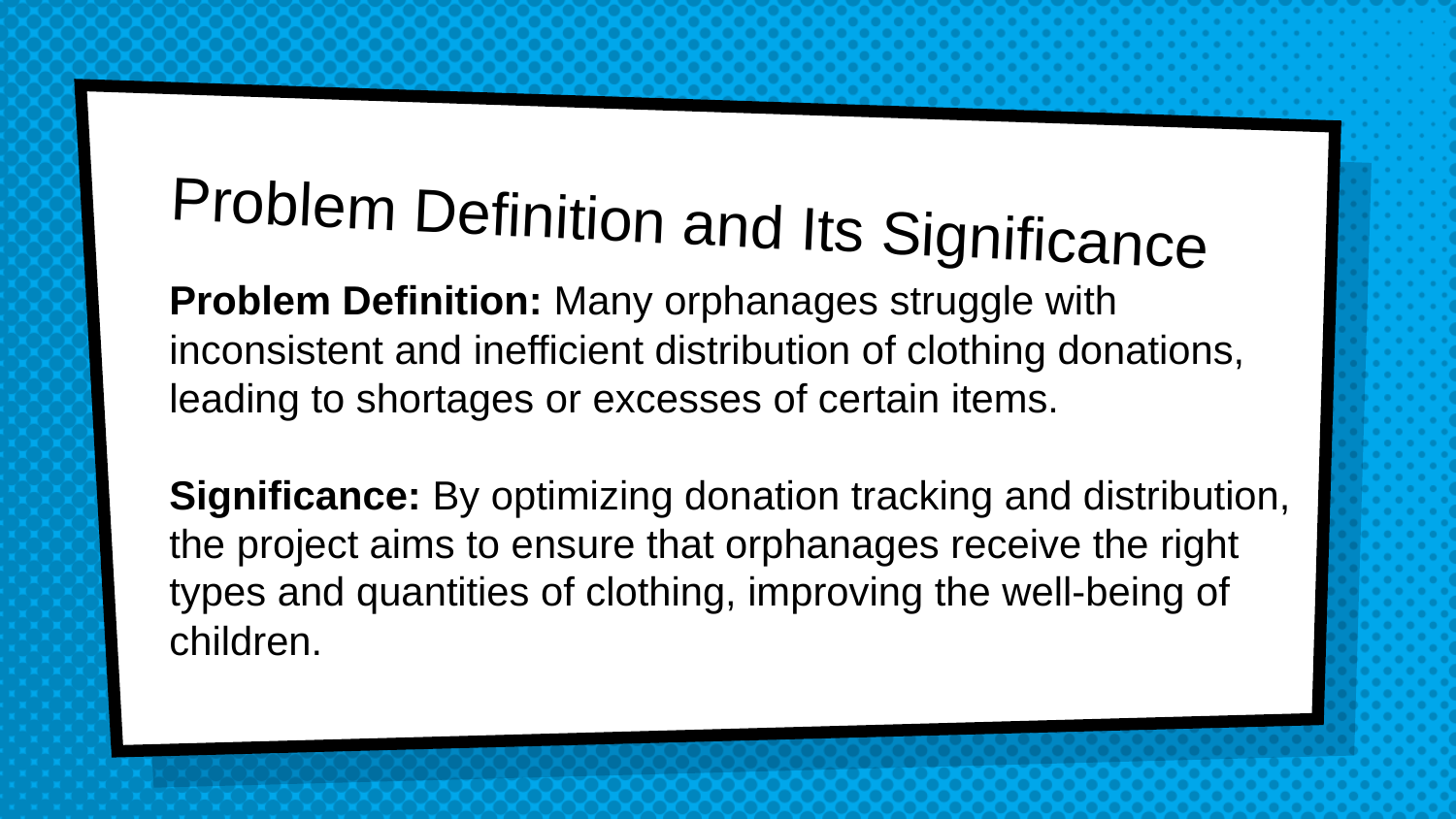

# Problem Definition and Its Significance
Problem Definition: Many orphanages struggle with inconsistent and inefficient distribution of clothing donations, leading to shortages or excesses of certain items.

Significance: By optimizing donation tracking and distribution, the project aims to ensure that orphanages receive the right types and quantities of clothing, improving the well-being of children.